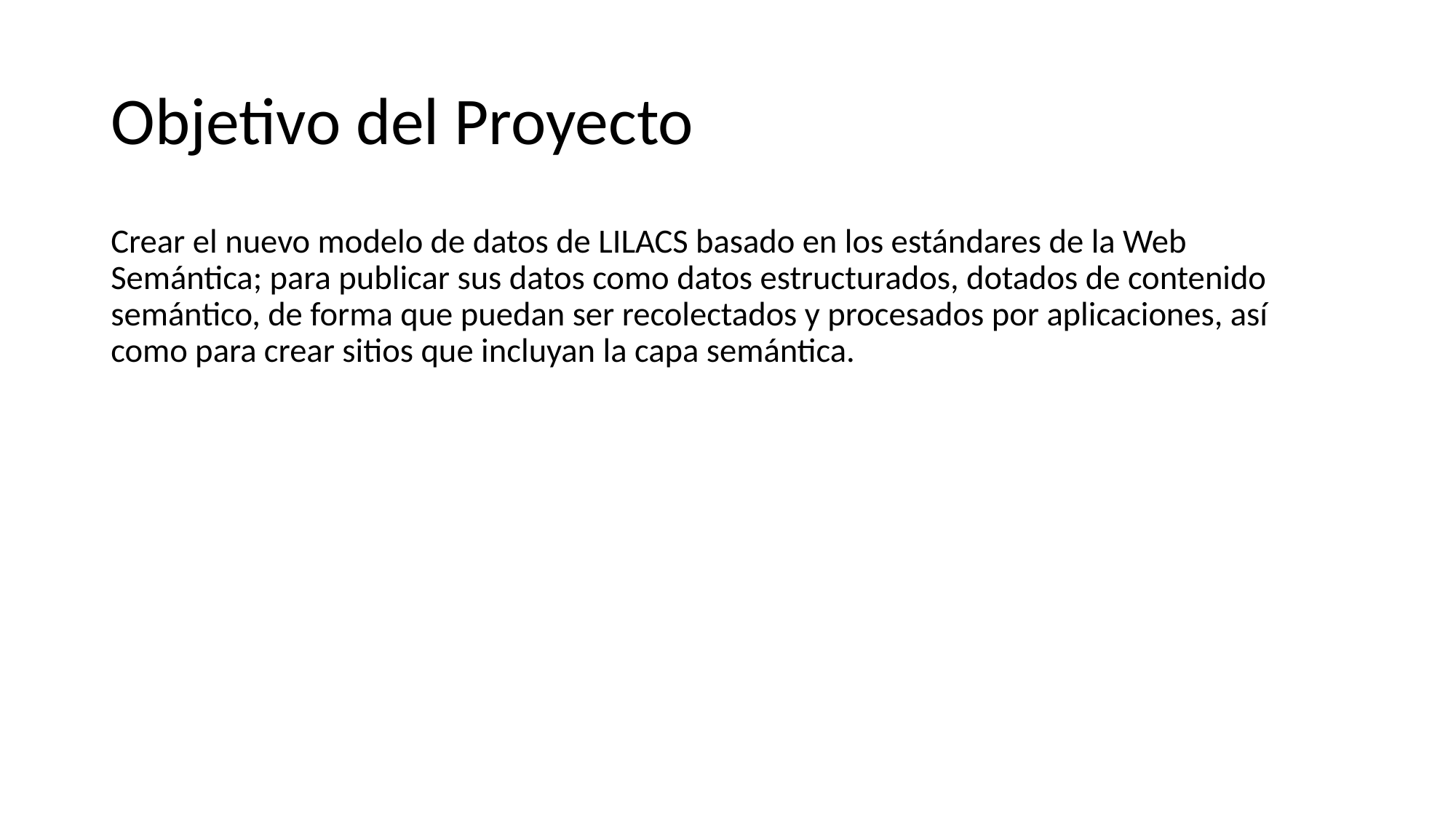

# Objetivo del Proyecto
Crear el nuevo modelo de datos de LILACS basado en los estándares de la Web Semántica; para publicar sus datos como datos estructurados, dotados de contenido semántico, de forma que puedan ser recolectados y procesados por aplicaciones, así como para crear sitios que incluyan la capa semántica.